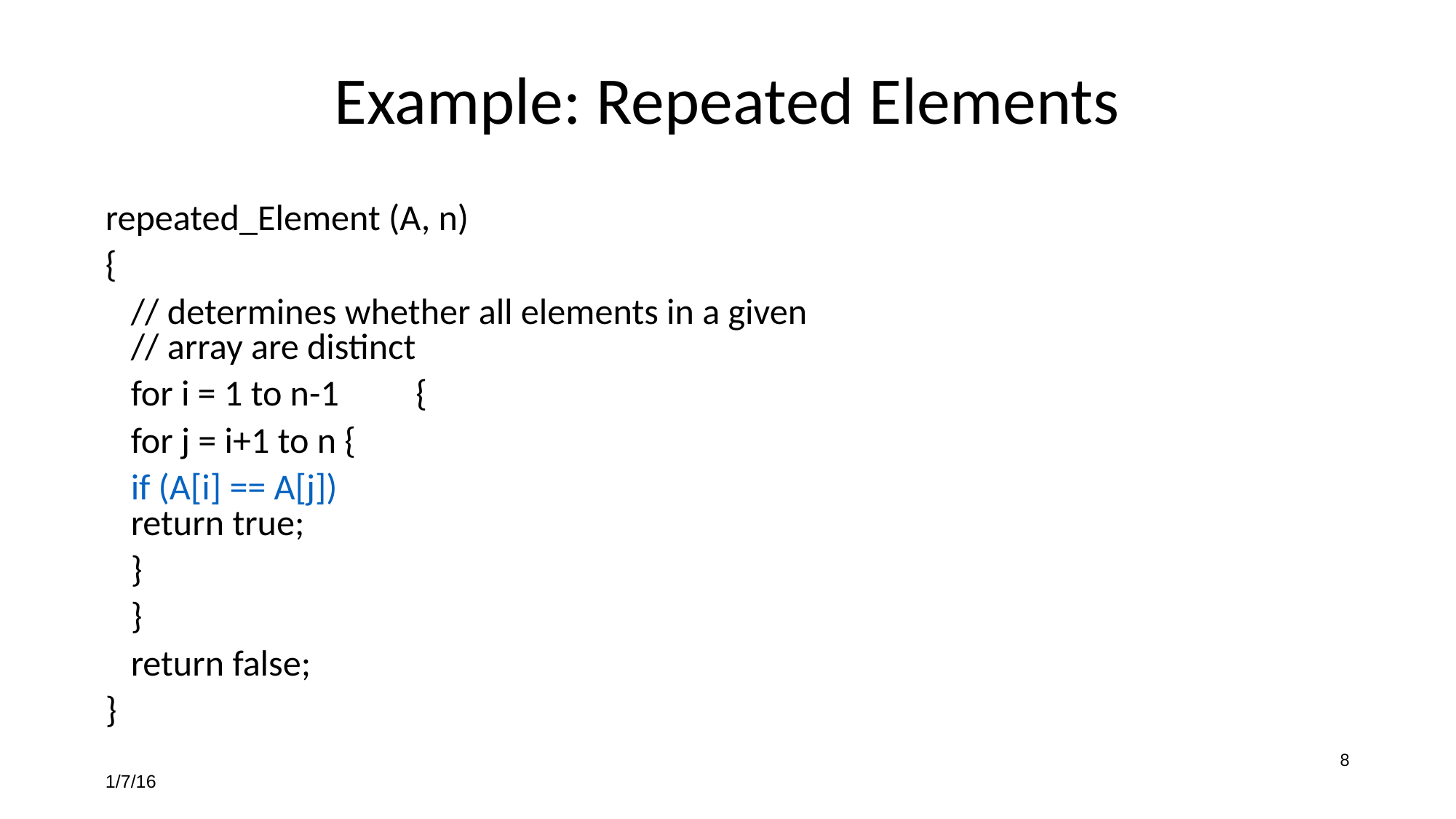

# Example: Repeated Elements
repeated_Element (A, n)
{
	// determines whether all elements in a given
// array are distinct
			for i = 1 to n-1	{
					for j = i+1 to n {
							if (A[i] == A[j])
							return true;
						}
			}
			return false;
}
8
1/7/16